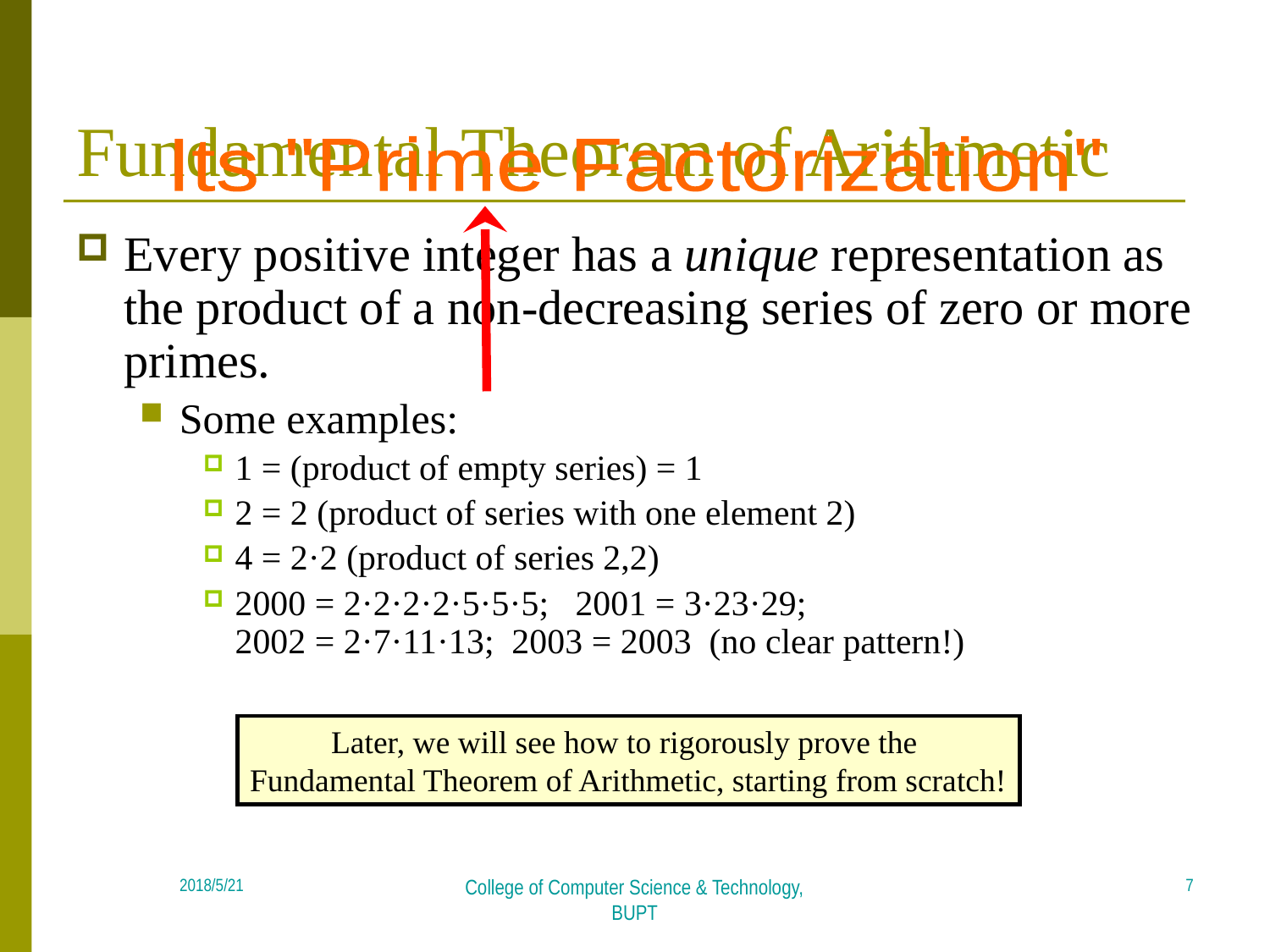

# Fundamental Theorem of Arithmetic
Its "Prime Factorization"

Every positive integer has a unique representation as the product of a non-decreasing series of zero or more primes.
Some examples:
1 = (product of empty series) = 1
2 = 2 (product of series with one element 2)
4 = 2·2 (product of series 2,2)
2000 = 2·2·2·2·5·5·5;   2001 = 3·23·29;
2002 = 2·7·11·13;  2003 = 2003  (no clear pattern!)
Later, we will see how to rigorously prove the
Fundamental Theorem of Arithmetic, starting from scratch!
7
2018/5/21
College of Computer Science & Technology, BUPT